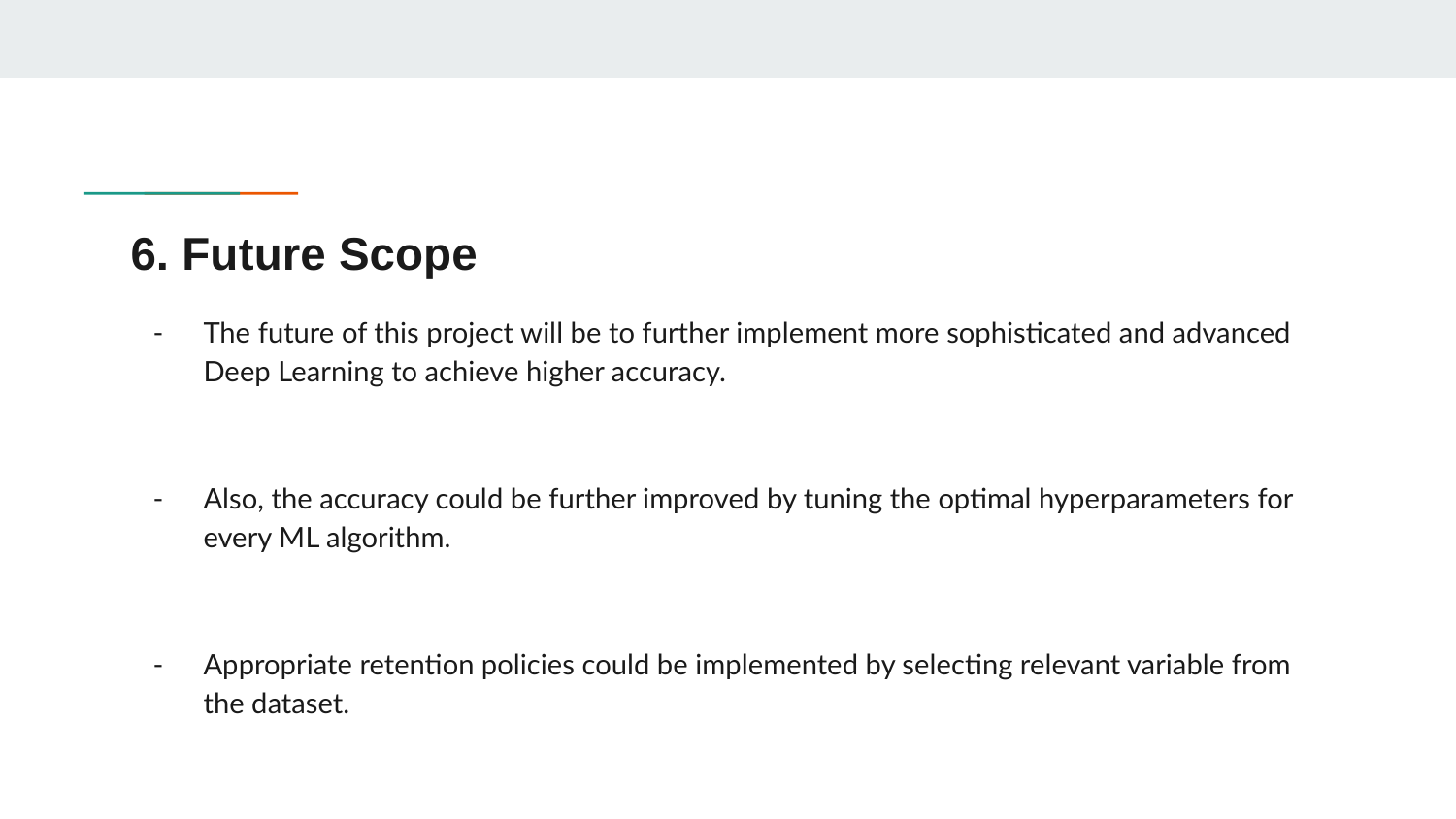

# 6. Future Scope
The future of this project will be to further implement more sophisticated and advanced Deep Learning to achieve higher accuracy.

Also, the accuracy could be further improved by tuning the optimal hyperparameters for every ML algorithm.

Appropriate retention policies could be implemented by selecting relevant variable from the dataset.